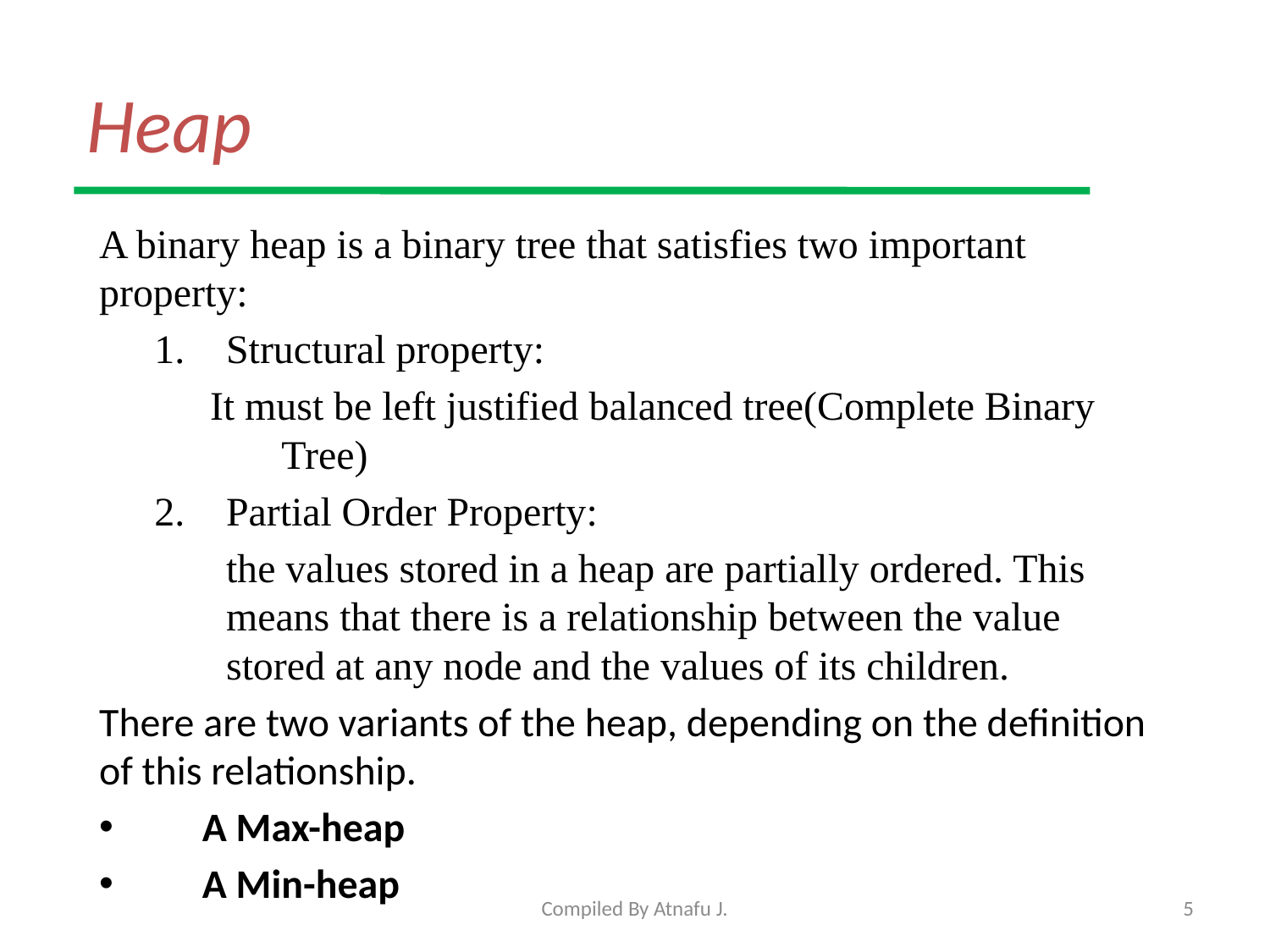

# Heap
A binary heap is a binary tree that satisfies two important property:
Structural property:
It must be left justified balanced tree(Complete Binary Tree)
Partial Order Property:
the values stored in a heap are partially ordered. This means that there is a relationship between the value stored at any node and the values of its children.
There are two variants of the heap, depending on the definition of this relationship.
A Max-heap
A Min-heap

Compiled By Atnafu J.
5